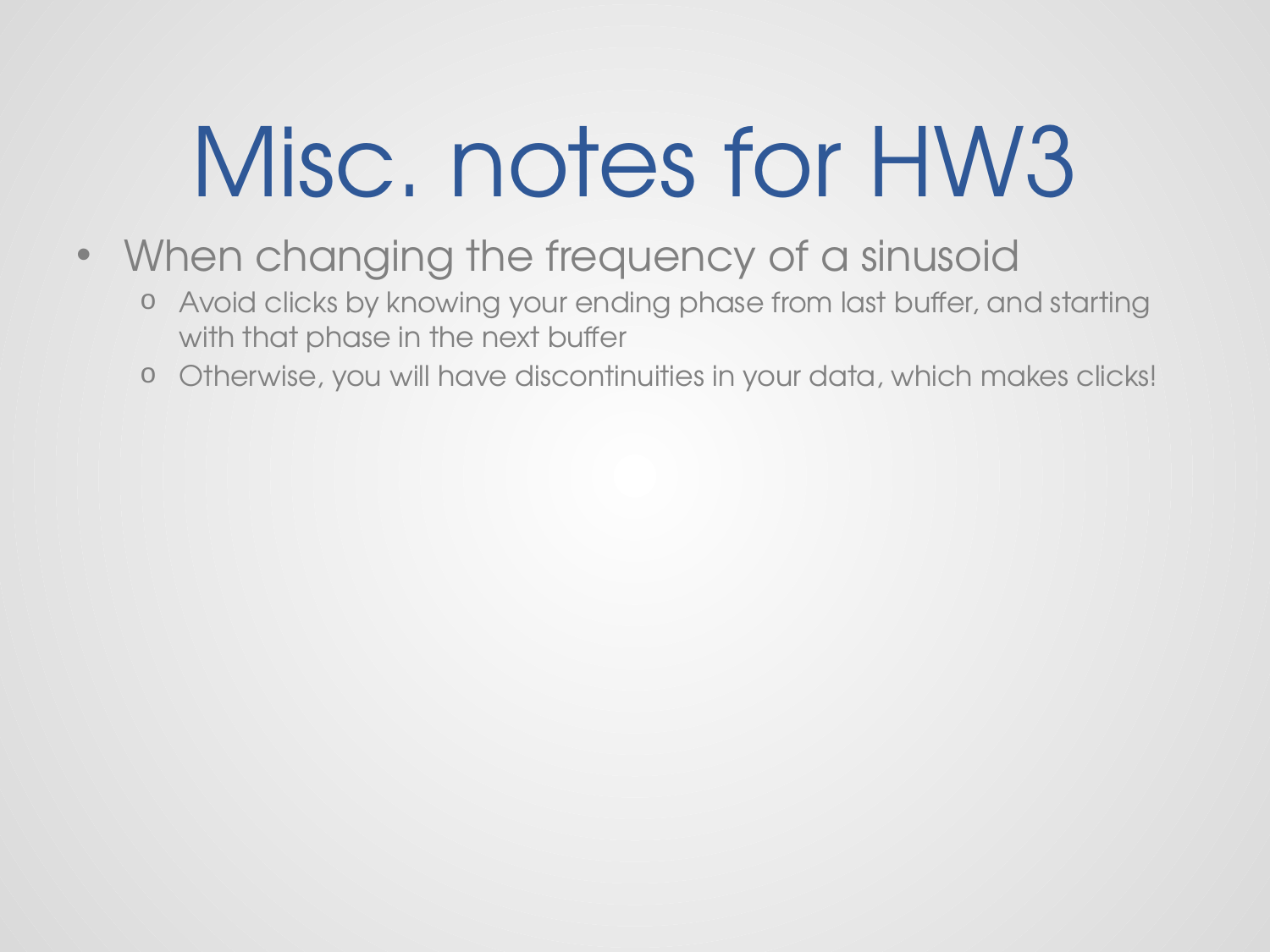

# Misc. notes for HW3
When changing the frequency of a sinusoid
Avoid clicks by knowing your ending phase from last buffer, and starting with that phase in the next buffer
Otherwise, you will have discontinuities in your data, which makes clicks!